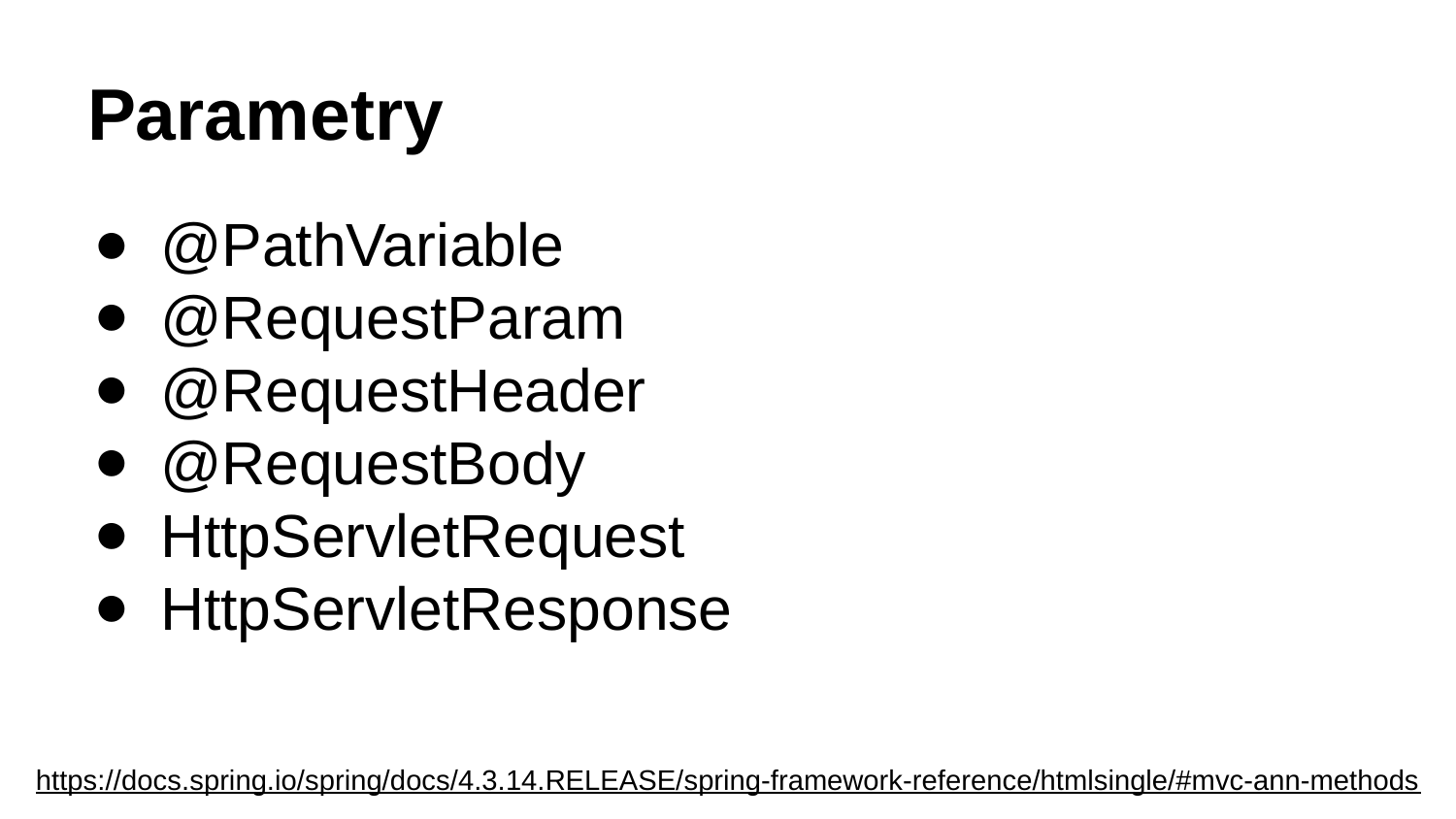

# Parametry
@PathVariable
@RequestParam
@RequestHeader
@RequestBody
HttpServletRequest
HttpServletResponse
https://docs.spring.io/spring/docs/4.3.14.RELEASE/spring-framework-reference/htmlsingle/#mvc-ann-methods